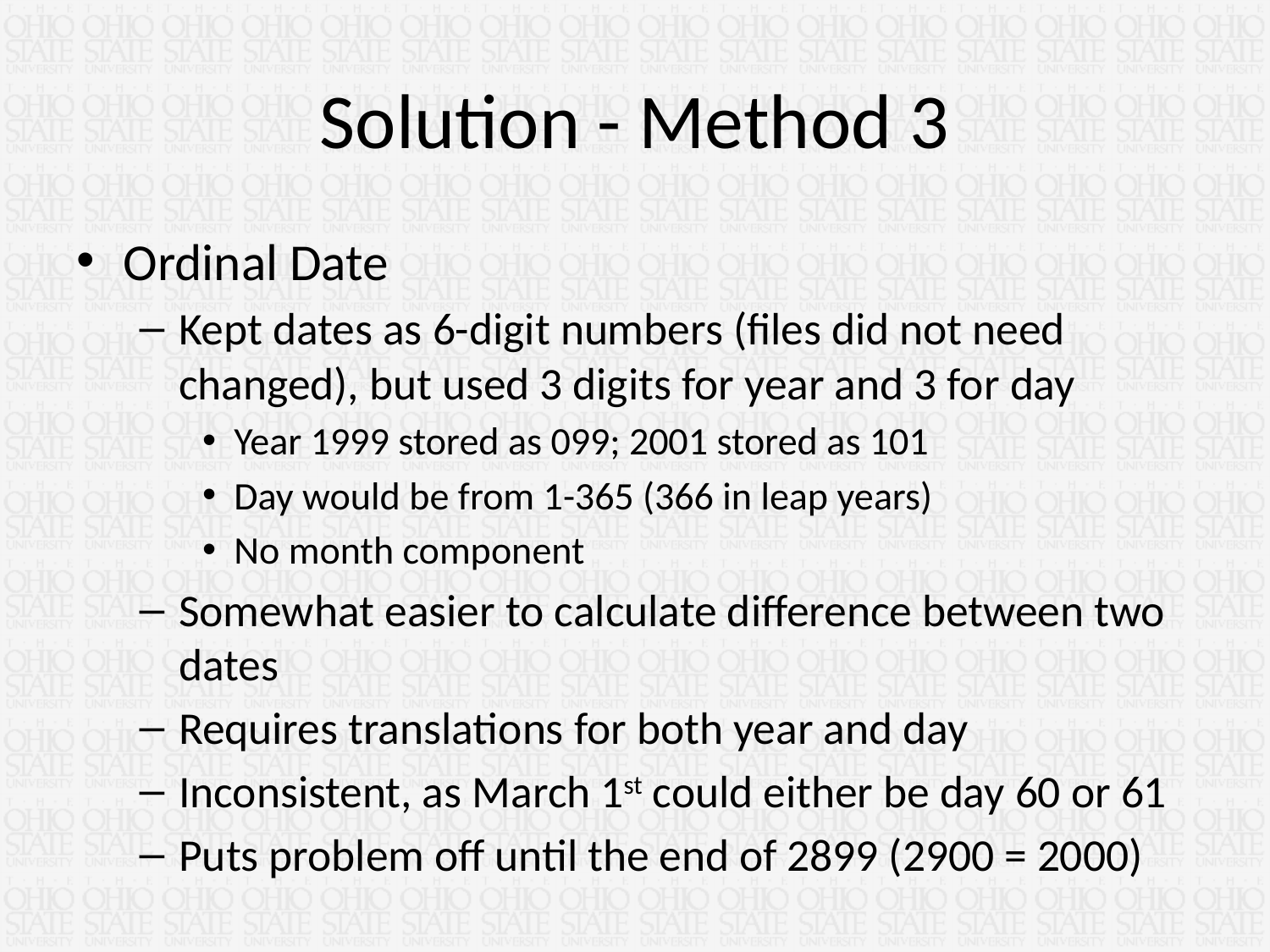

# Solution - Method 3
Ordinal Date
Kept dates as 6-digit numbers (files did not need changed), but used 3 digits for year and 3 for day
Year 1999 stored as 099; 2001 stored as 101
Day would be from 1-365 (366 in leap years)
No month component
Somewhat easier to calculate difference between two dates
Requires translations for both year and day
Inconsistent, as March 1st could either be day 60 or 61
Puts problem off until the end of 2899 (2900 = 2000)